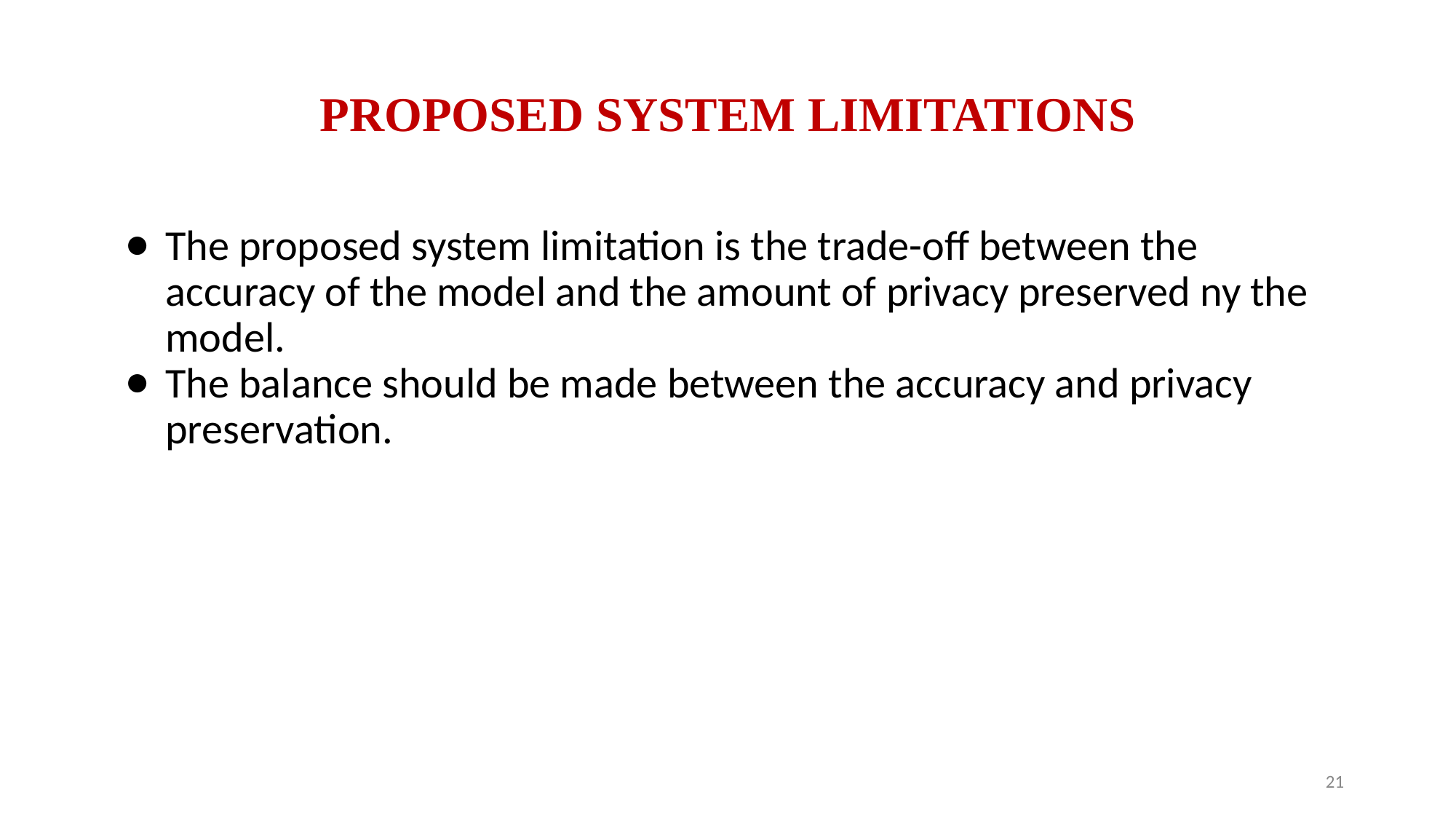

# PROPOSED SYSTEM LIMITATIONS

The proposed system limitation is the trade-off between the accuracy of the model and the amount of privacy preserved ny the model.
The balance should be made between the accuracy and privacy preservation.
21